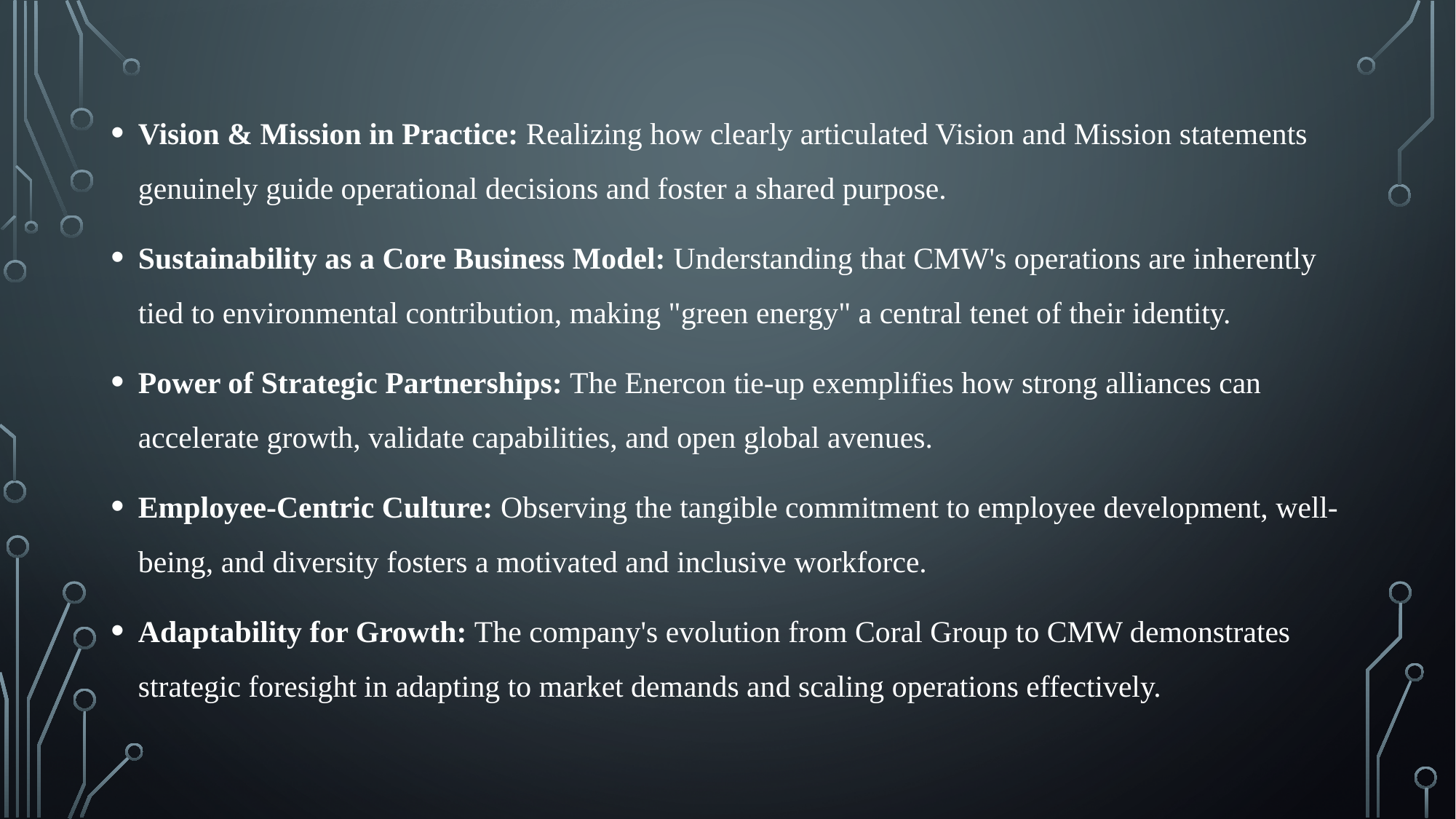

Vision & Mission in Practice: Realizing how clearly articulated Vision and Mission statements genuinely guide operational decisions and foster a shared purpose.
Sustainability as a Core Business Model: Understanding that CMW's operations are inherently tied to environmental contribution, making "green energy" a central tenet of their identity.
Power of Strategic Partnerships: The Enercon tie-up exemplifies how strong alliances can accelerate growth, validate capabilities, and open global avenues.
Employee-Centric Culture: Observing the tangible commitment to employee development, well-being, and diversity fosters a motivated and inclusive workforce.
Adaptability for Growth: The company's evolution from Coral Group to CMW demonstrates strategic foresight in adapting to market demands and scaling operations effectively.